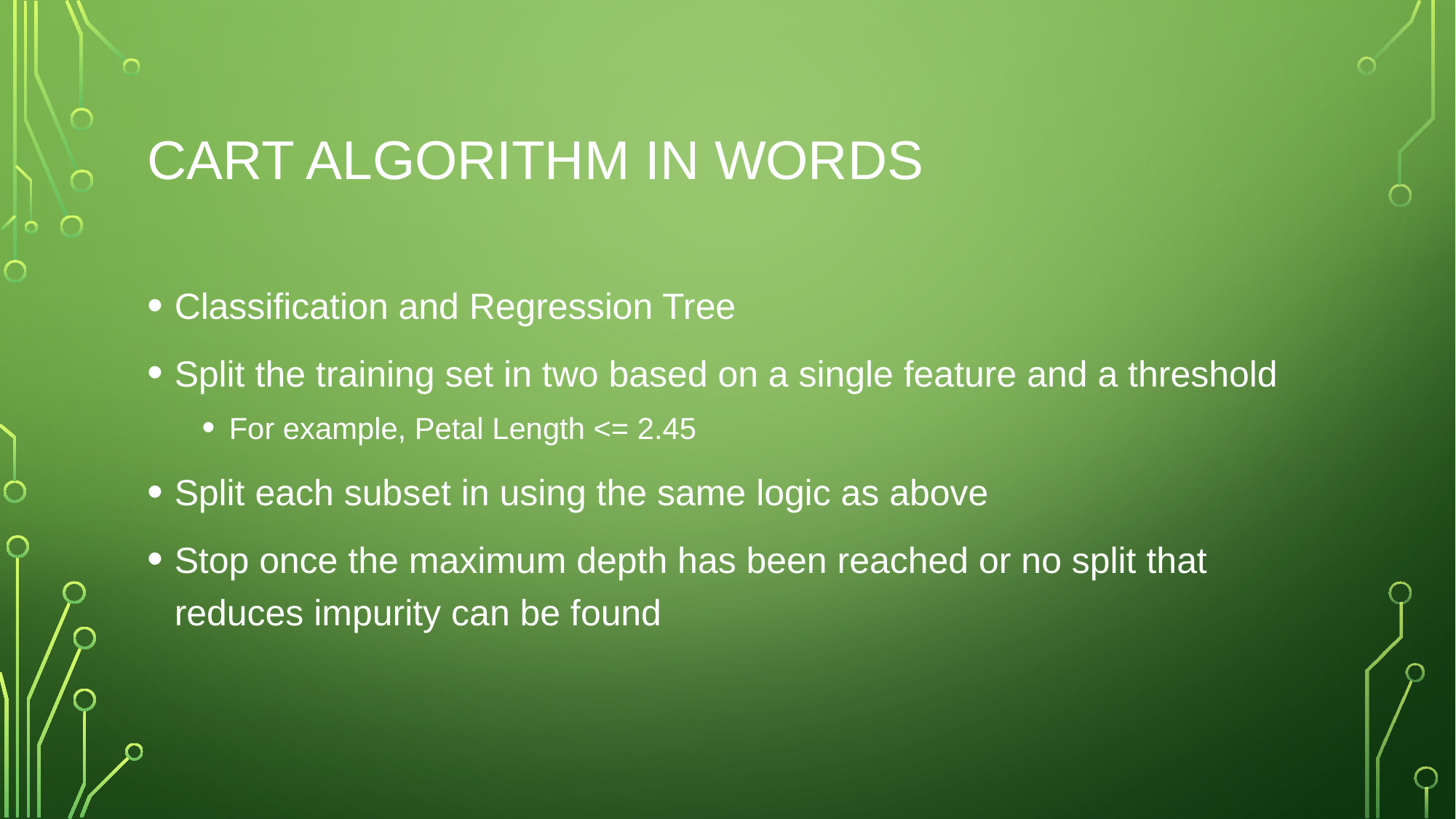

# CART Algorithm In words
Classification and Regression Tree
Split the training set in two based on a single feature and a threshold
For example, Petal Length <= 2.45
Split each subset in using the same logic as above
Stop once the maximum depth has been reached or no split that reduces impurity can be found